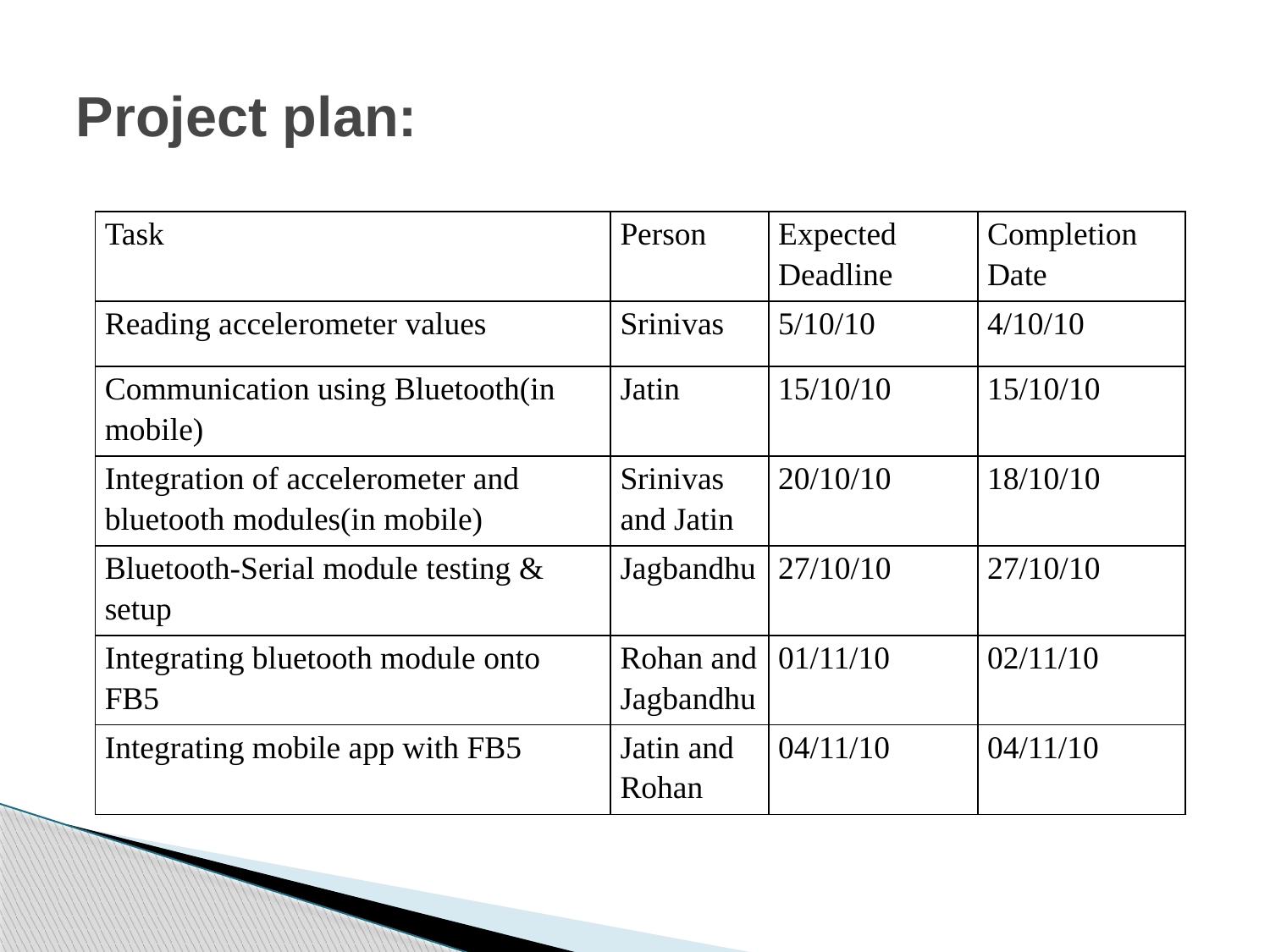

# Project plan:
| Task | Person | Expected Deadline | Completion Date |
| --- | --- | --- | --- |
| Reading accelerometer values | Srinivas | 5/10/10 | 4/10/10 |
| Communication using Bluetooth(in mobile) | Jatin | 15/10/10 | 15/10/10 |
| Integration of accelerometer and bluetooth modules(in mobile) | Srinivas and Jatin | 20/10/10 | 18/10/10 |
| Bluetooth-Serial module testing & setup | Jagbandhu | 27/10/10 | 27/10/10 |
| Integrating bluetooth module onto FB5 | Rohan and Jagbandhu | 01/11/10 | 02/11/10 |
| Integrating mobile app with FB5 | Jatin and Rohan | 04/11/10 | 04/11/10 |